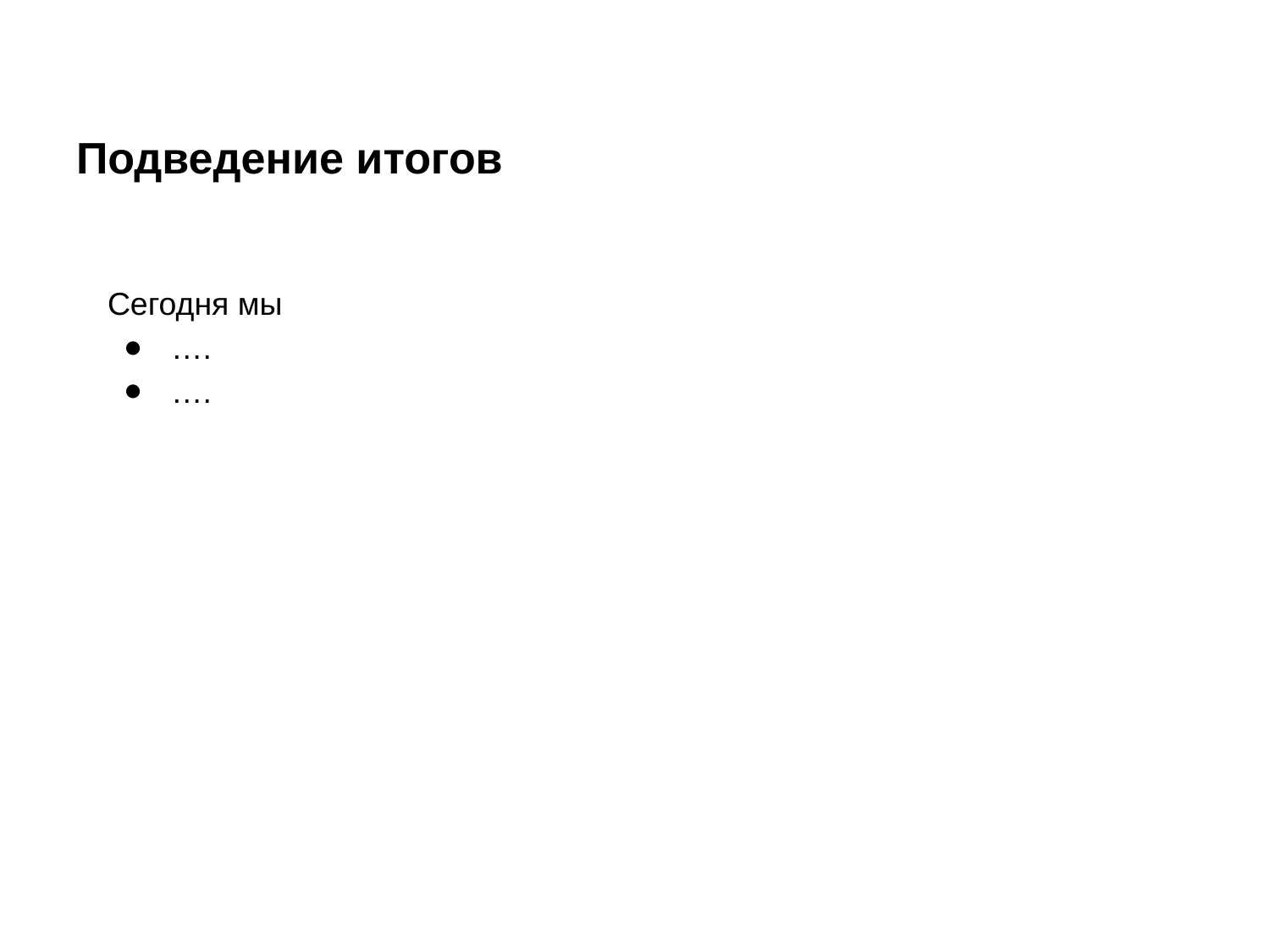

# Подведение итогов
Сегодня мы
….
….

17